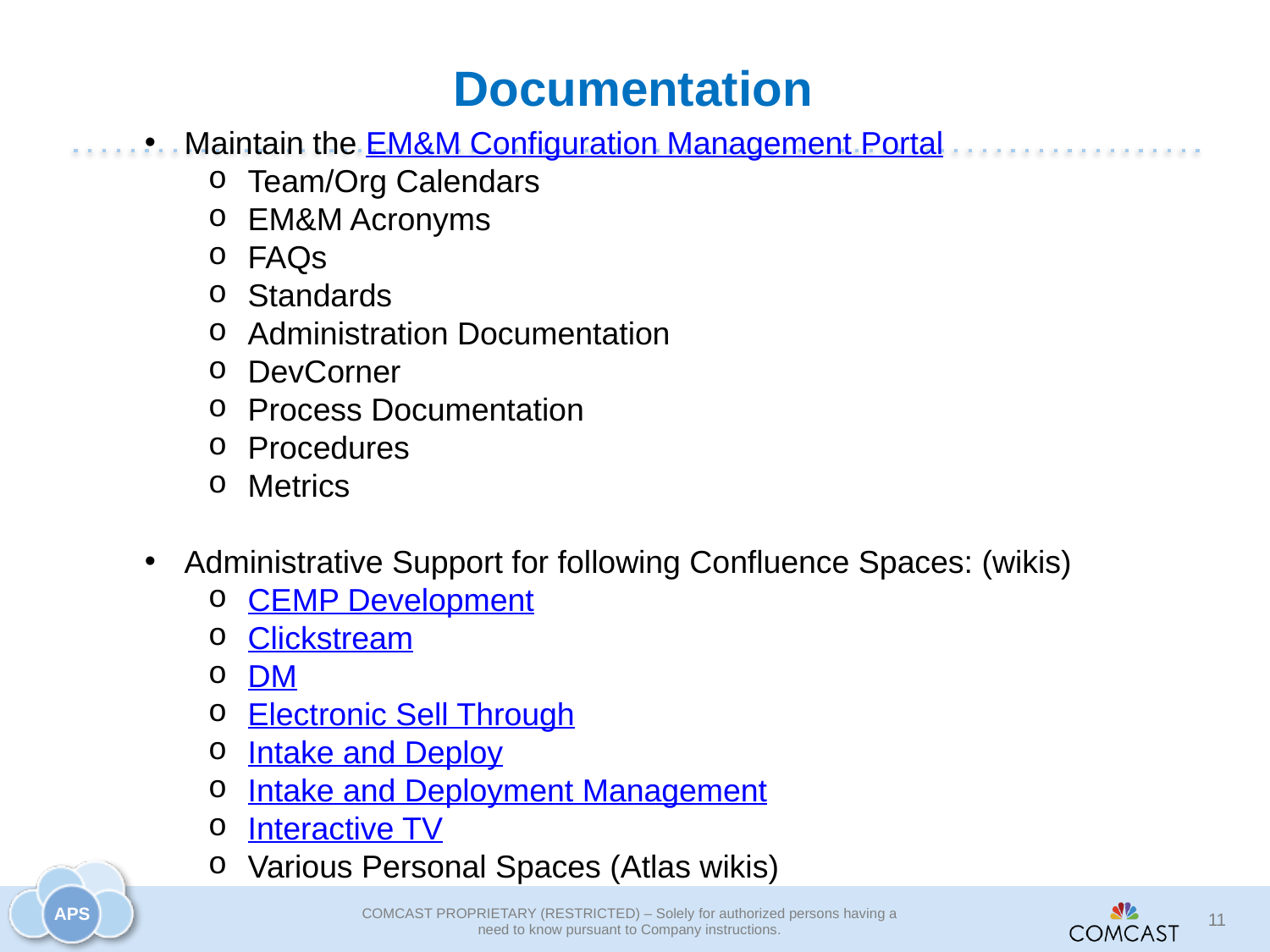

# Documentation
Maintain the EM&M Configuration Management Portal
Team/Org Calendars
EM&M Acronyms
FAQs
Standards
Administration Documentation
DevCorner
Process Documentation
Procedures
Metrics

Administrative Support for following Confluence Spaces: (wikis)
CEMP Development
Clickstream
DM
Electronic Sell Through
Intake and Deploy
Intake and Deployment Management
Interactive TV
Various Personal Spaces (Atlas wikis)